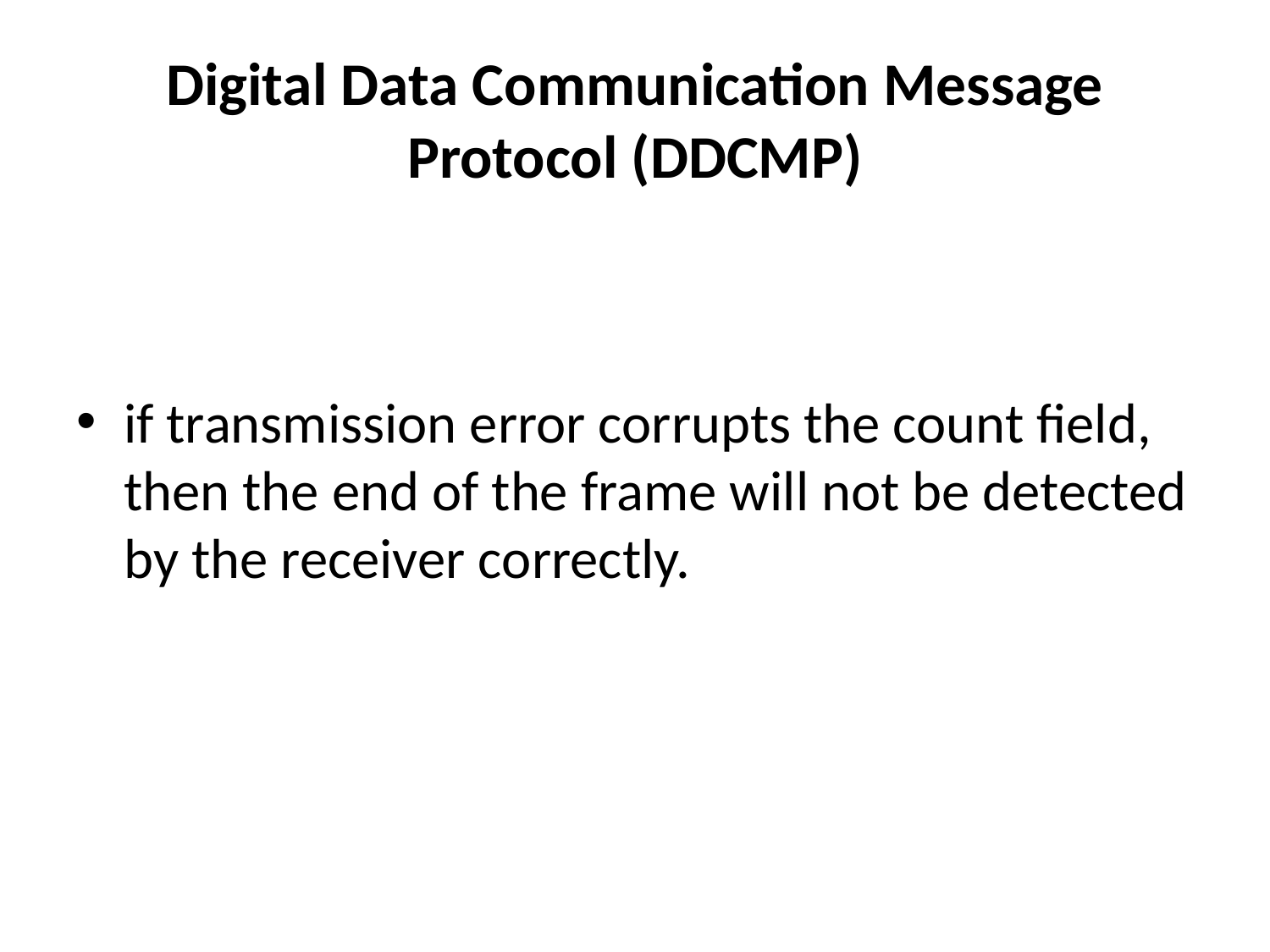

# Digital Data Communication Message Protocol (DDCMP)

if transmission error corrupts the count field, then the end of the frame will not be detected by the receiver correctly.